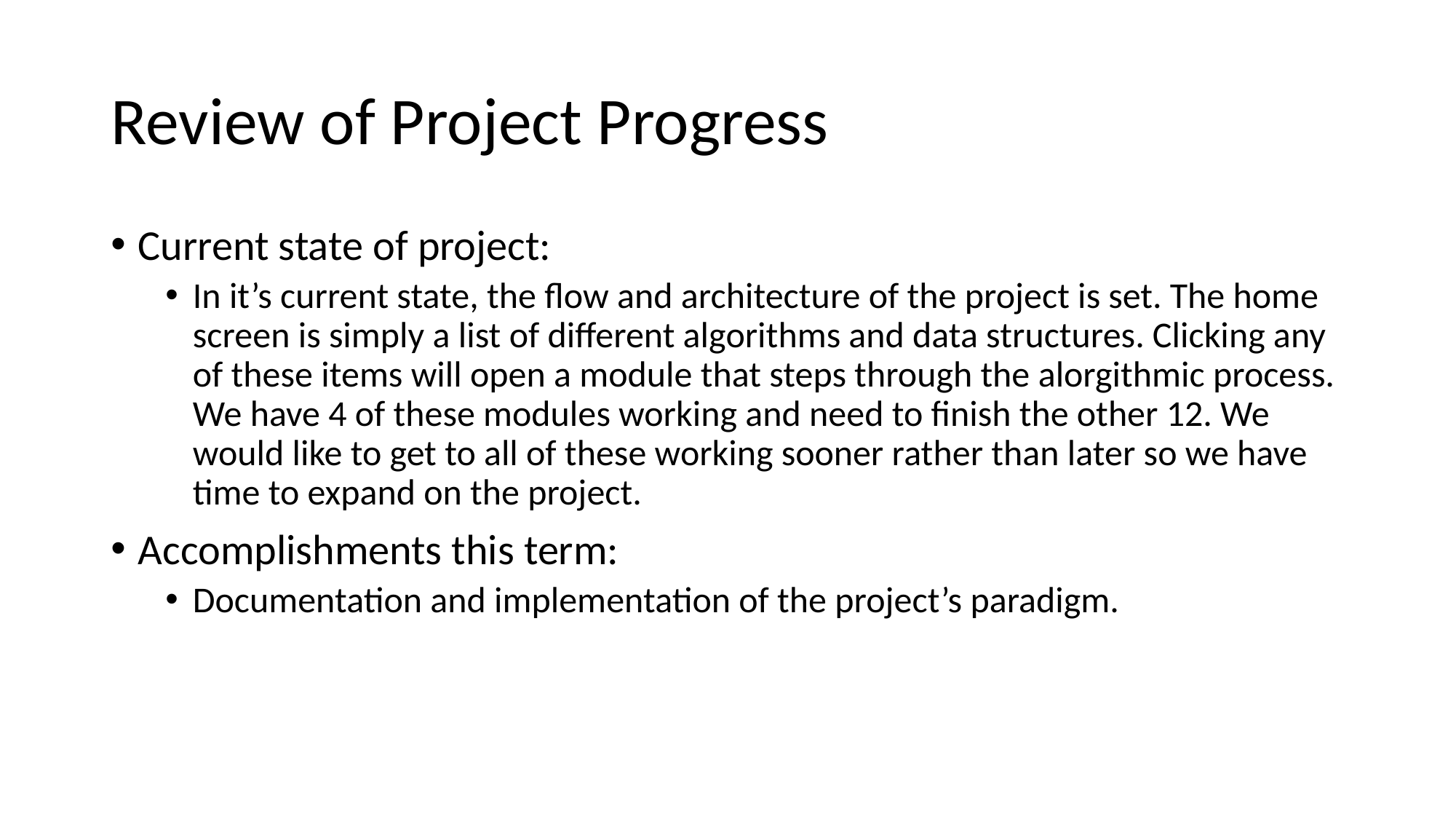

# Review of Project Progress
Current state of project:
In it’s current state, the flow and architecture of the project is set. The home screen is simply a list of different algorithms and data structures. Clicking any of these items will open a module that steps through the alorgithmic process. We have 4 of these modules working and need to finish the other 12. We would like to get to all of these working sooner rather than later so we have time to expand on the project.
Accomplishments this term:
Documentation and implementation of the project’s paradigm.